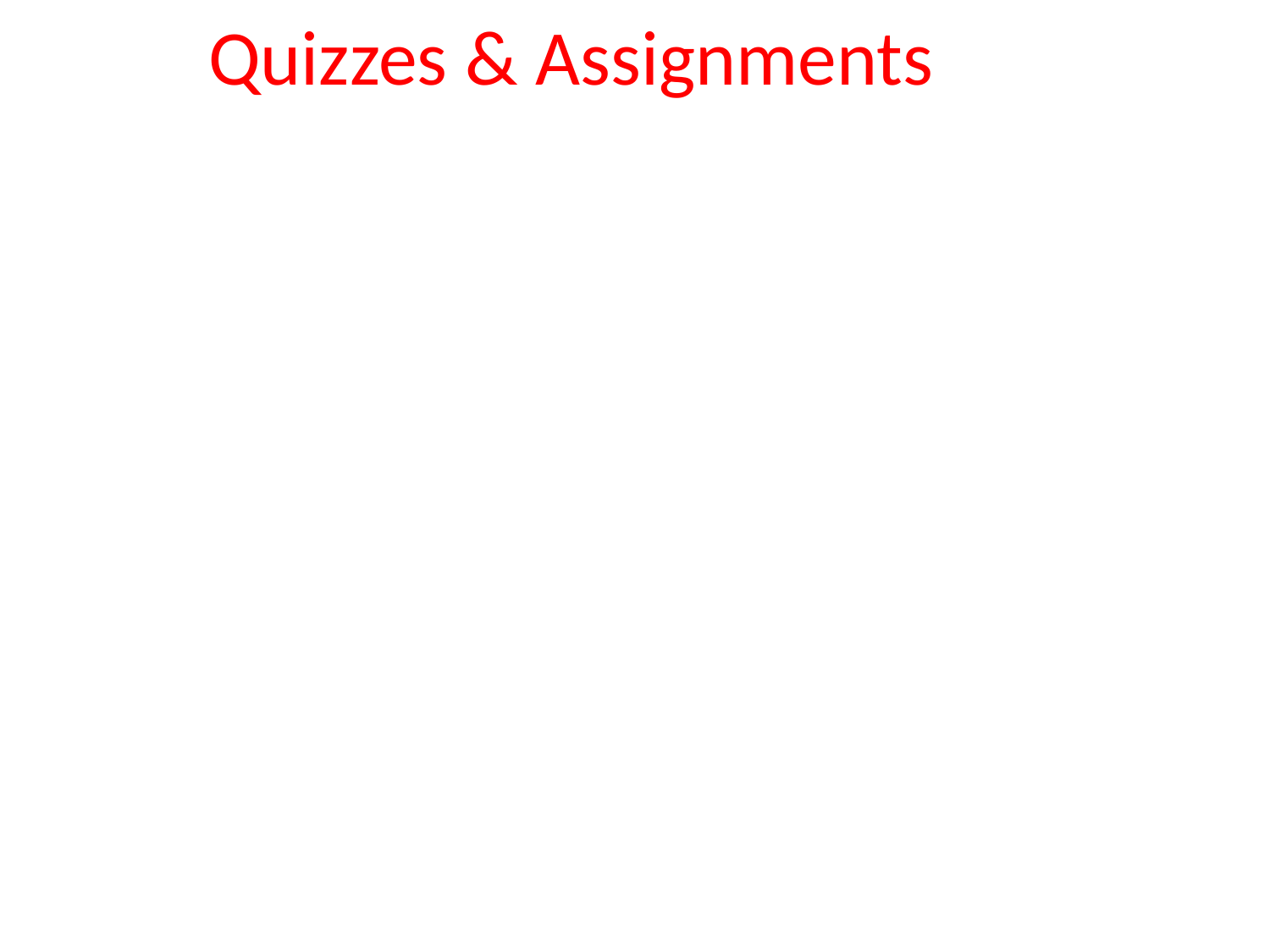

Quizzes & Assignments

PurpleLeap Company Confidential
PurpleLeap Company Confidential